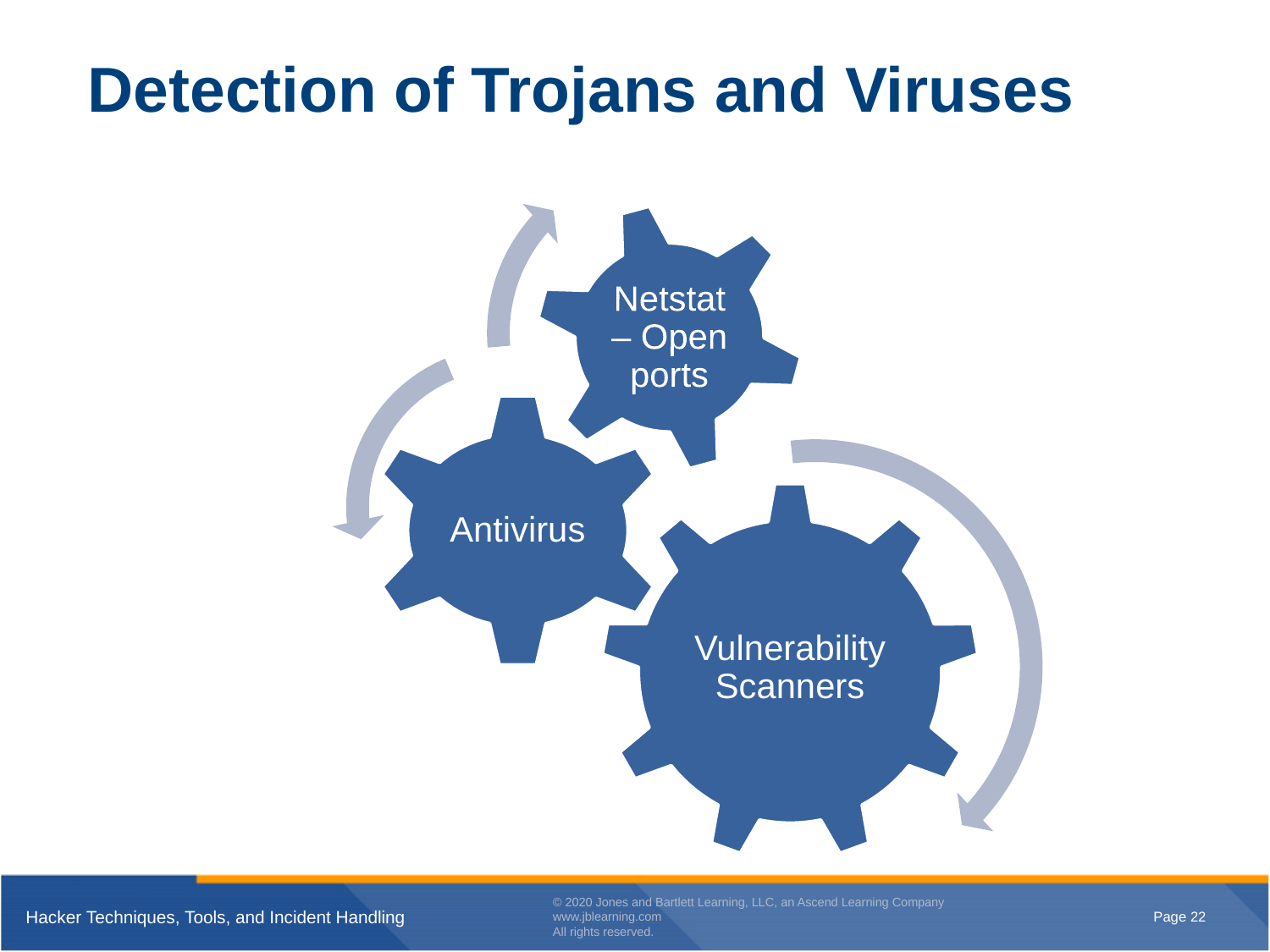

# Detection of Trojans and Viruses
Vulnerability Scanners
Antivirus
Netstat – Open ports